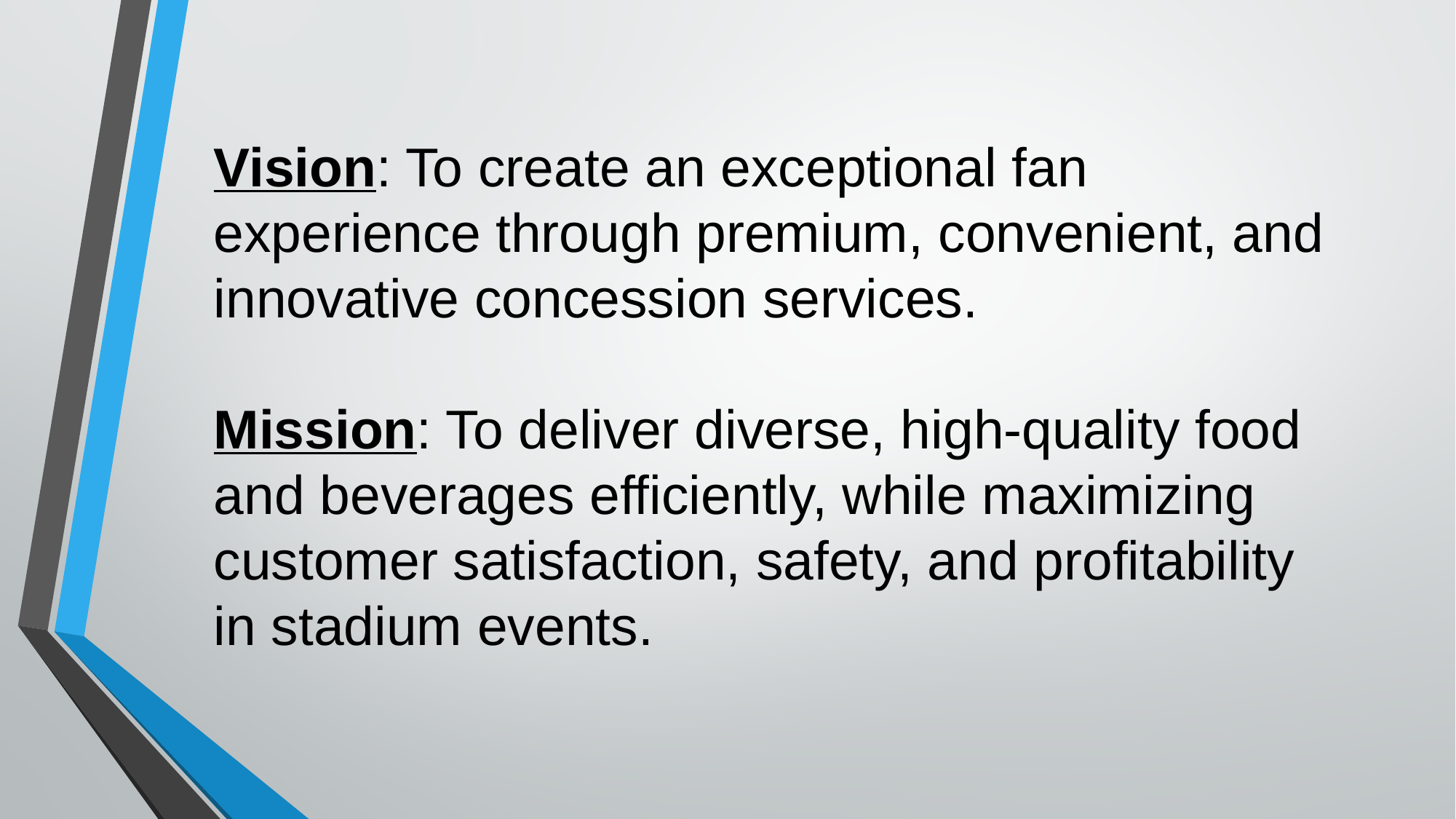

Vision: To create an exceptional fan experience through premium, convenient, and innovative concession services.

Mission: To deliver diverse, high-quality food and beverages efficiently, while maximizing customer satisfaction, safety, and profitability in stadium events.